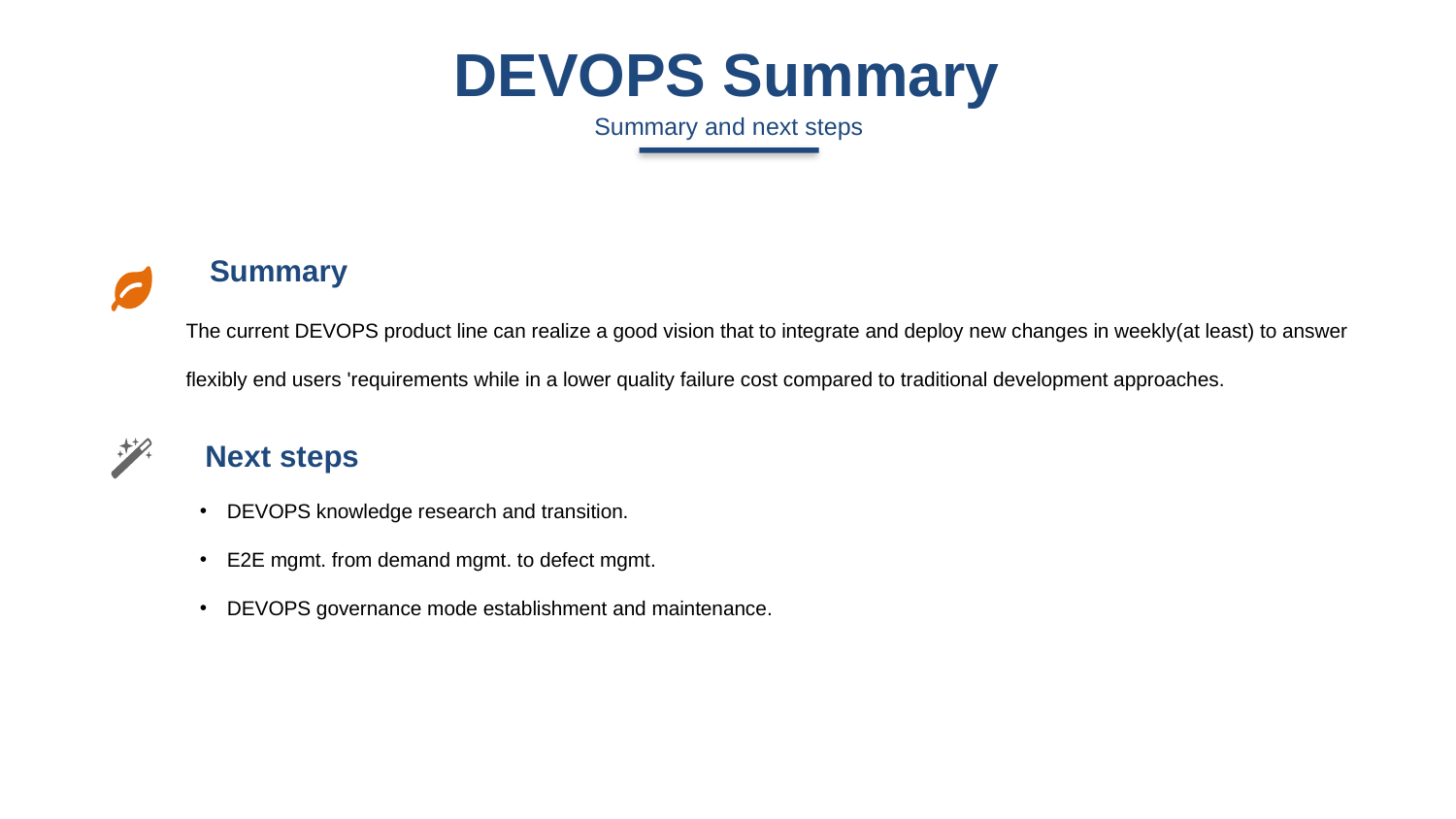

DEVOPS Summary
Summary and next steps

Summary

The current DEVOPS product line can realize a good vision that to integrate and deploy new changes in weekly(at least) to answer flexibly end users 'requirements while in a lower quality failure cost compared to traditional development approaches.
Next steps

DEVOPS knowledge research and transition.
E2E mgmt. from demand mgmt. to defect mgmt.
DEVOPS governance mode establishment and maintenance.